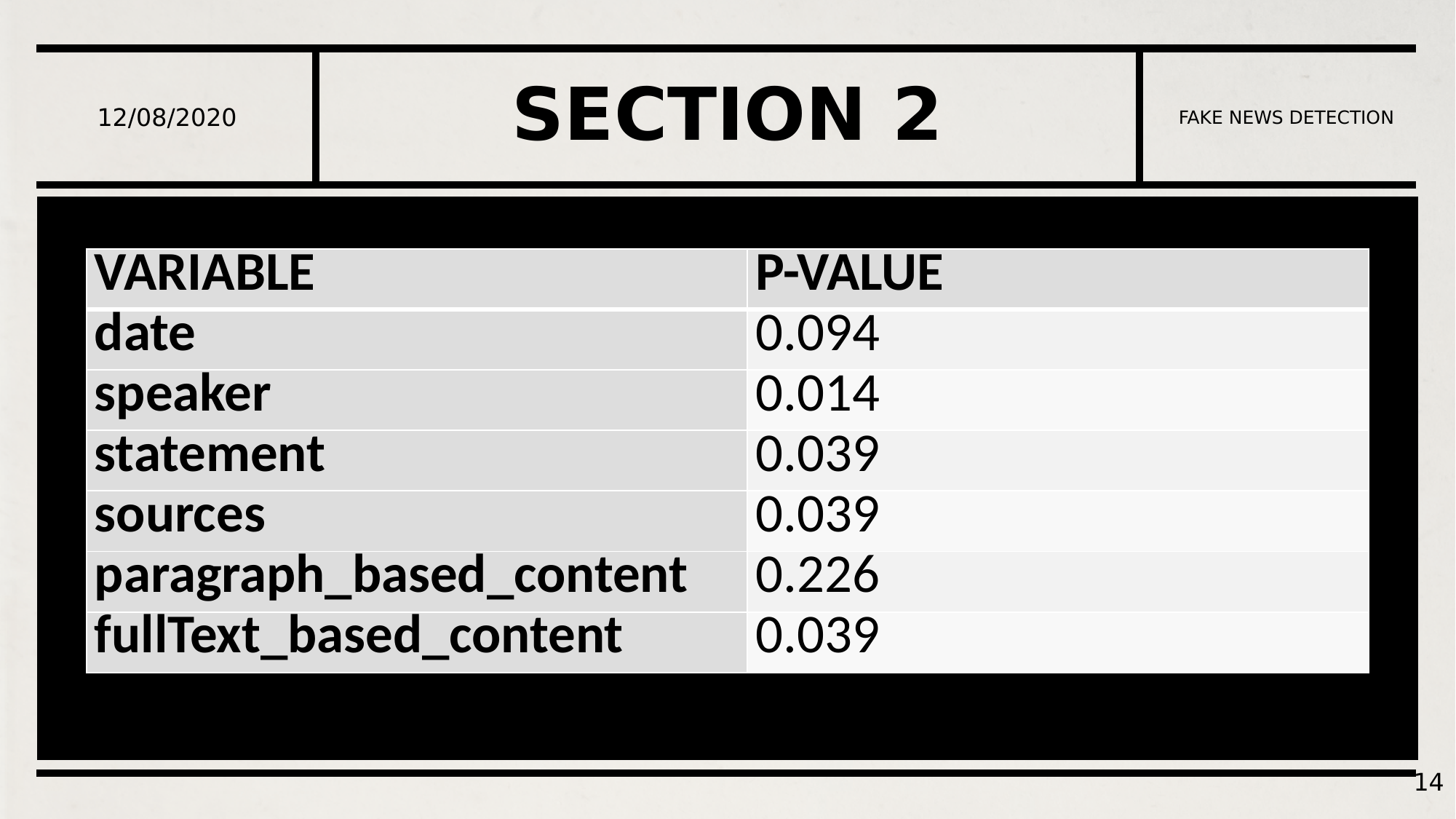

12/08/2020
# SECTION 2
FAKE NEWS DETECTION

| VARIABLE | P-VALUE |
| --- | --- |
| date | 0.094 |
| speaker | 0.014 |
| statement | 0.039 |
| sources | 0.039 |
| paragraph\_based\_content | 0.226 |
| fullText\_based\_content | 0.039 |
14